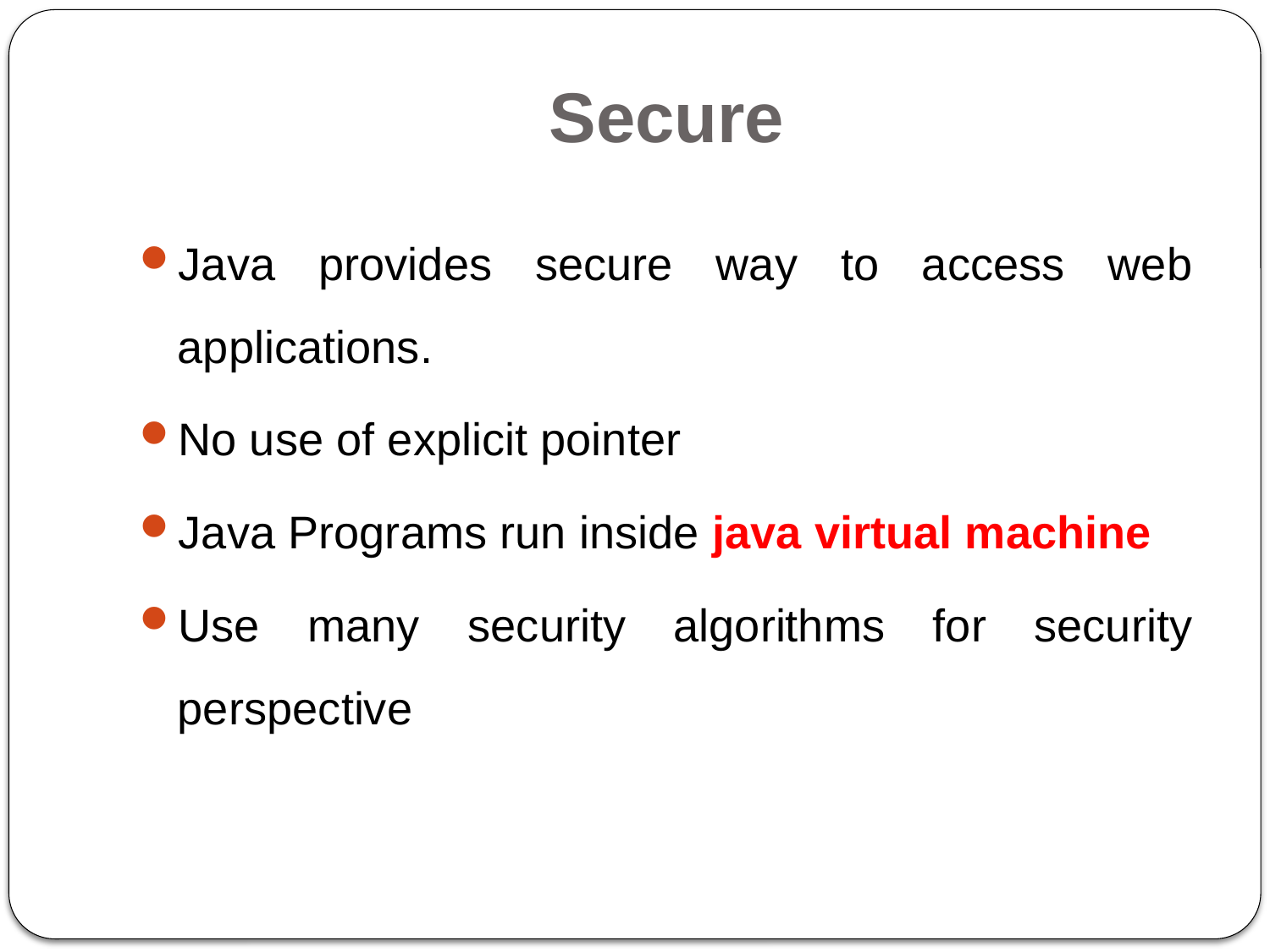

# Secure
Java provides secure way to access web applications.
No use of explicit pointer
Java Programs run inside java virtual machine
Use many security algorithms for security perspective